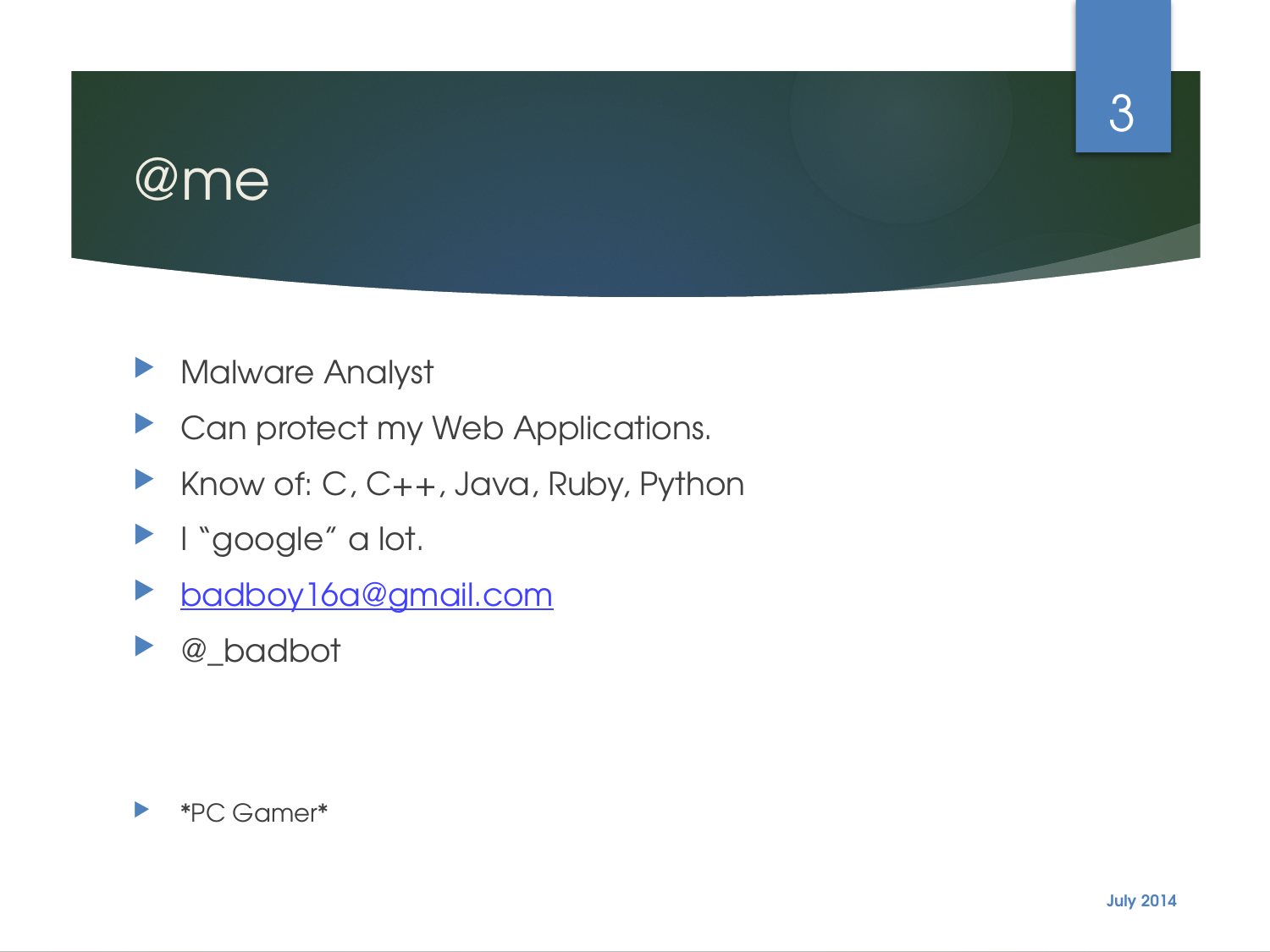

3
# @me
Malware Analyst
Can protect my Web Applications.
Know of: C, C++, Java, Ruby, Python
I “google” a lot.
badboy16a@gmail.com
@_badbot

*PC Gamer*

July 2014